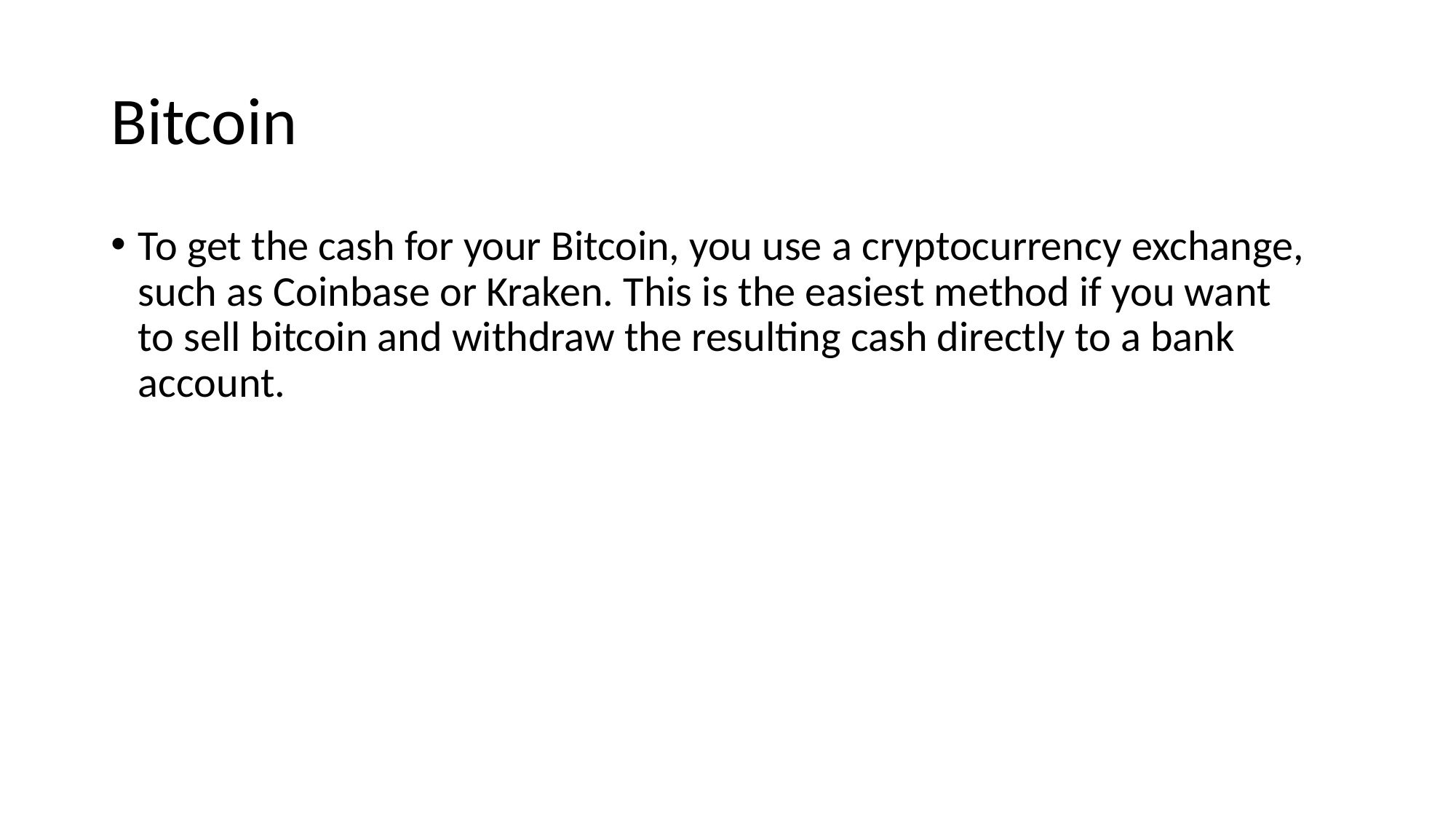

# Bitcoin
To get the cash for your Bitcoin, you use a cryptocurrency exchange, such as Coinbase or Kraken. This is the easiest method if you want to sell bitcoin and withdraw the resulting cash directly to a bank account.